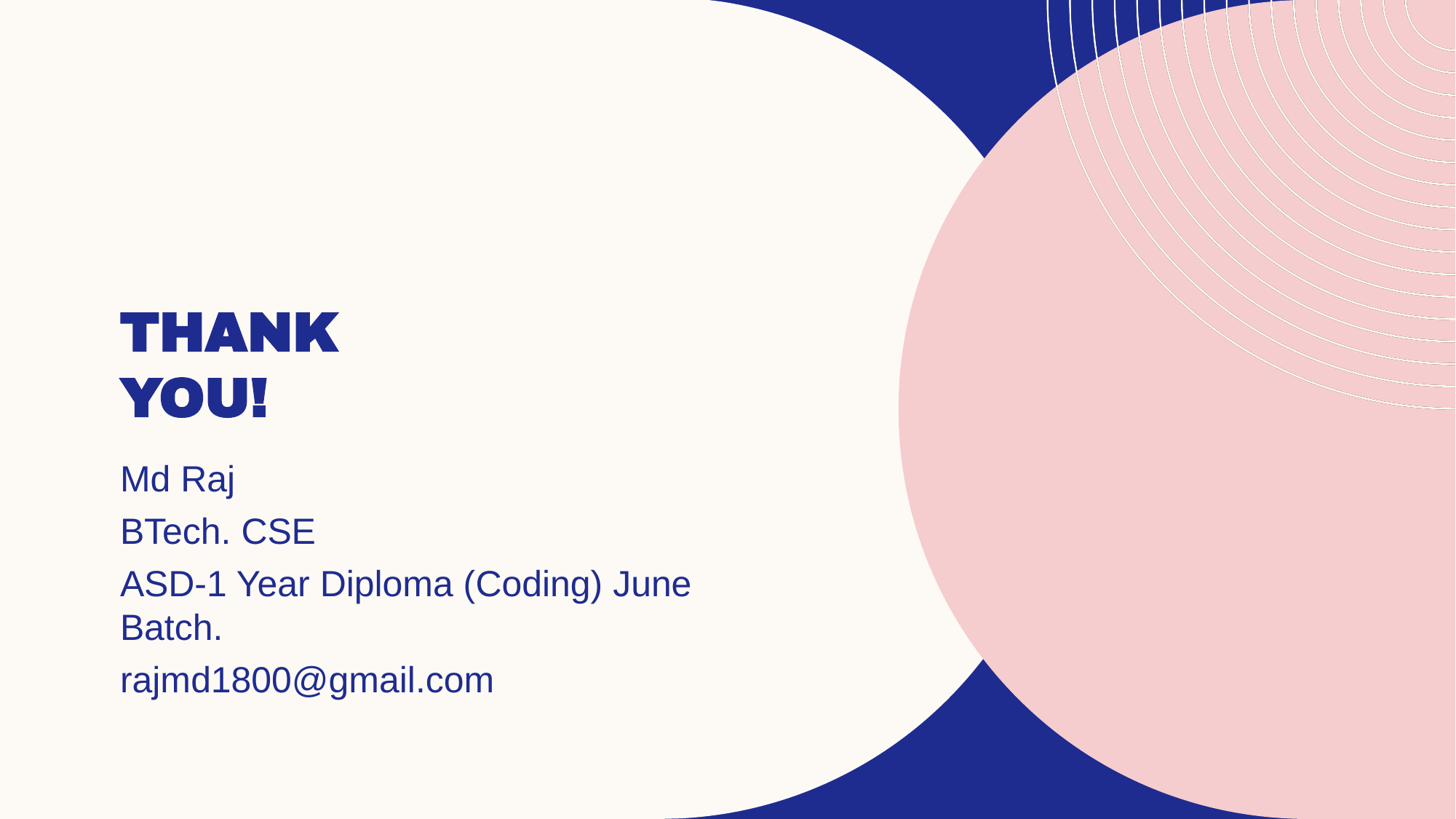

# Thank you!
Md Raj
BTech. CSE
ASD-1 Year Diploma (Coding) June Batch.
rajmd1800@gmail.com